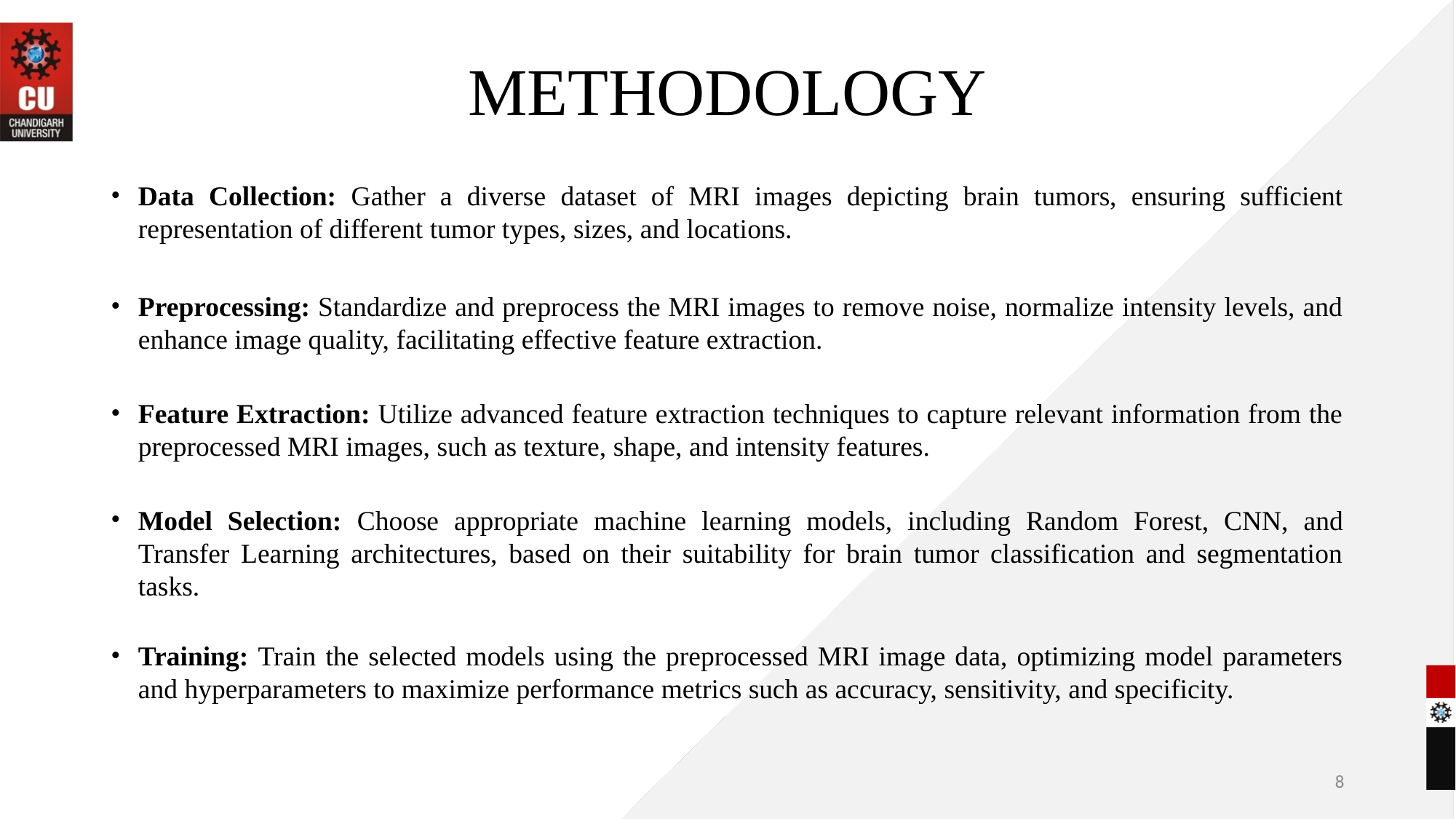

# METHODOLOGY
Data Collection: Gather a diverse dataset of MRI images depicting brain tumors, ensuring sufficient representation of different tumor types, sizes, and locations.

Preprocessing: Standardize and preprocess the MRI images to remove noise, normalize intensity levels, and enhance image quality, facilitating effective feature extraction.

Feature Extraction: Utilize advanced feature extraction techniques to capture relevant information from the preprocessed MRI images, such as texture, shape, and intensity features.

Model Selection: Choose appropriate machine learning models, including Random Forest, CNN, and Transfer Learning architectures, based on their suitability for brain tumor classification and segmentation tasks.

Training: Train the selected models using the preprocessed MRI image data, optimizing model parameters and hyperparameters to maximize performance metrics such as accuracy, sensitivity, and specificity.
8